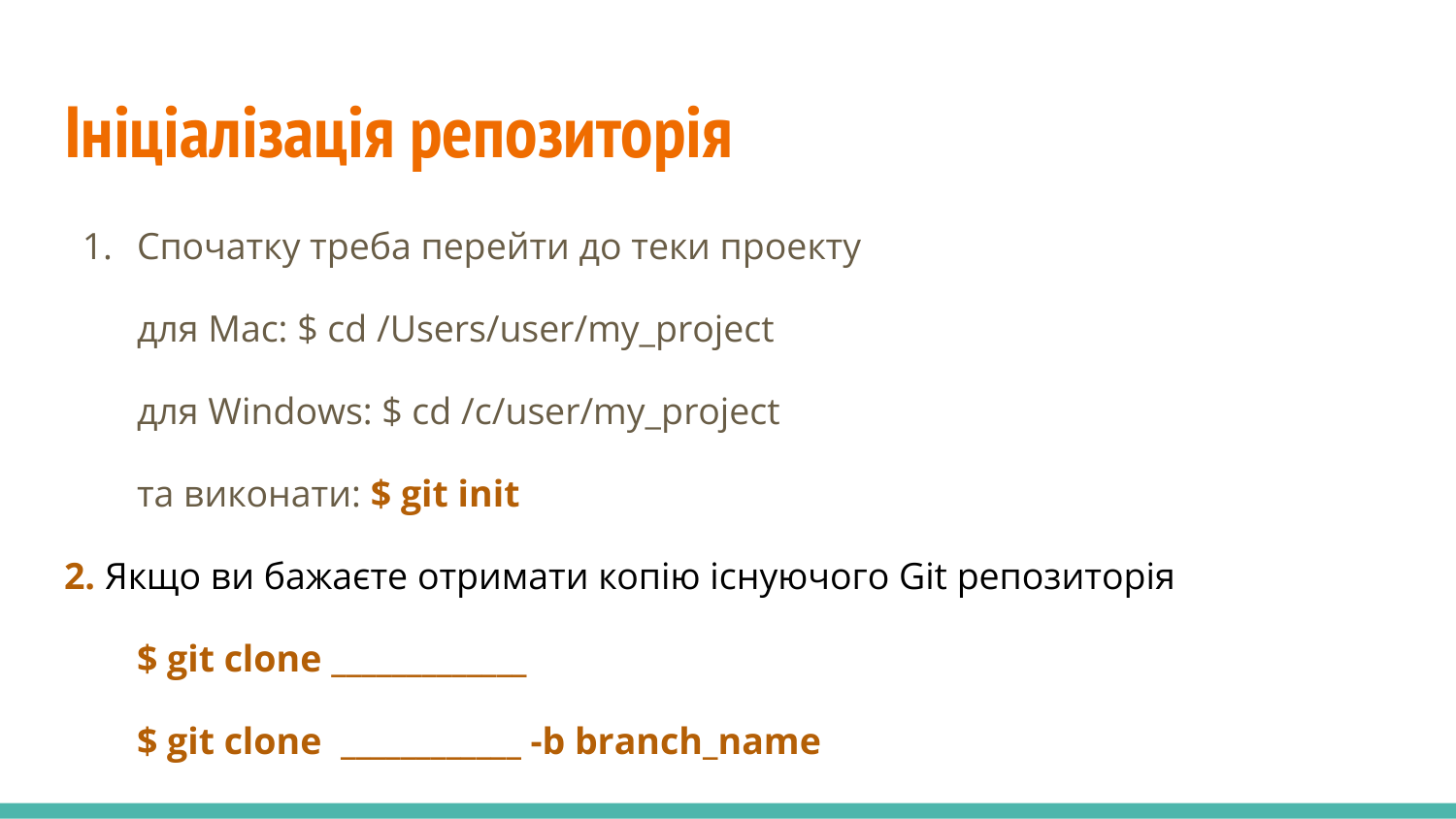

# Ініціалізація репозиторія
Cпочатку треба перейти до теки проекту
для Mac: $ cd /Users/user/my_project
для Windows: $ cd /c/user/my_project
та виконати: $ git init
2. Якщо ви бажаєте отримати копію існуючого Git репозиторія
$ git clone _____________
$ git clone  ____________ -b branch_name